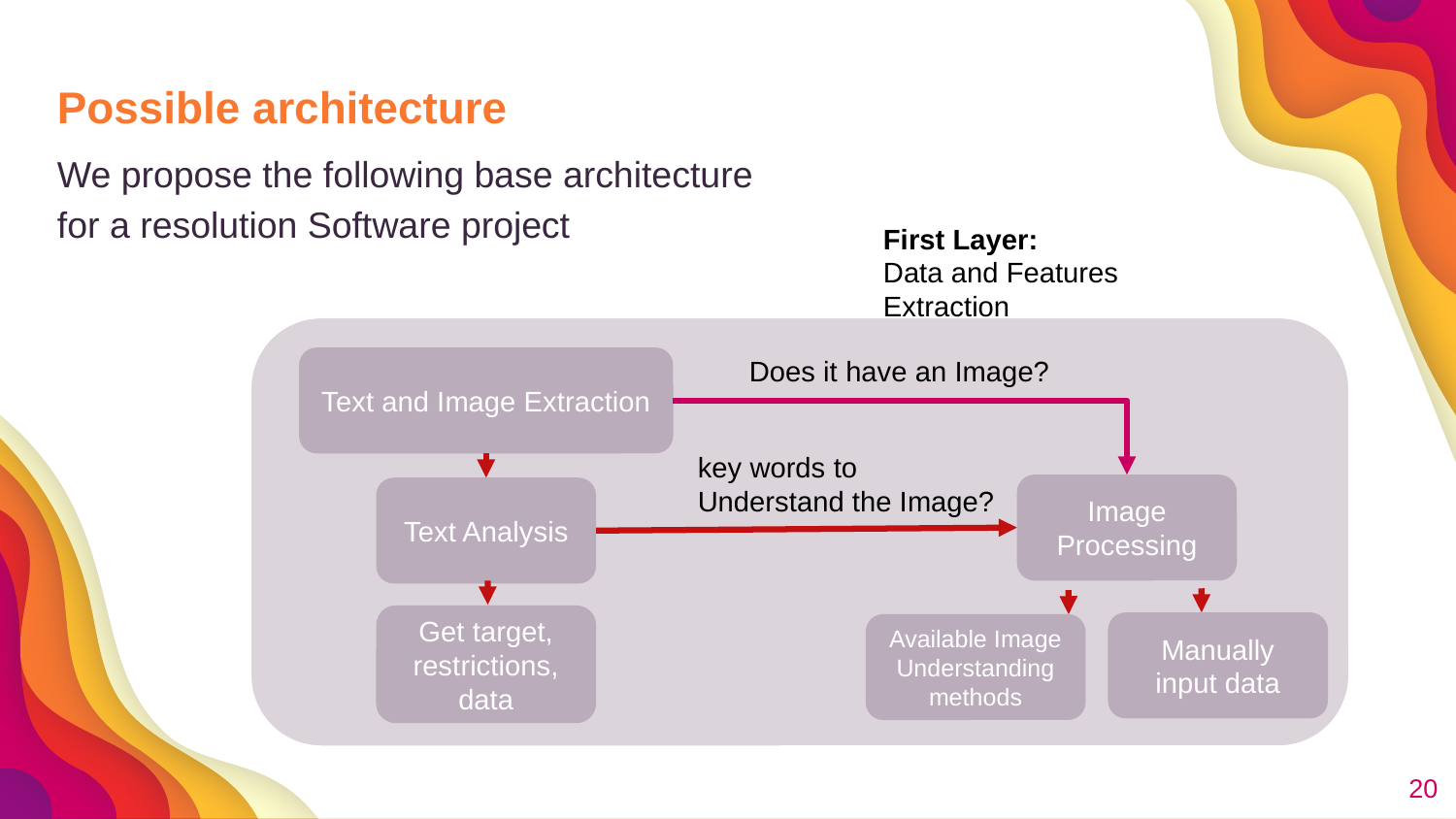

Possible architecture
We propose the following base architecture for a resolution Software project
First Layer:
Data and Features Extraction

Does it have an Image?
Text and Image Extraction
key words to Understand the Image?
Image Processing
Text Analysis
Get target, restrictions, data
Manually input data
Available Image Understanding methods
20